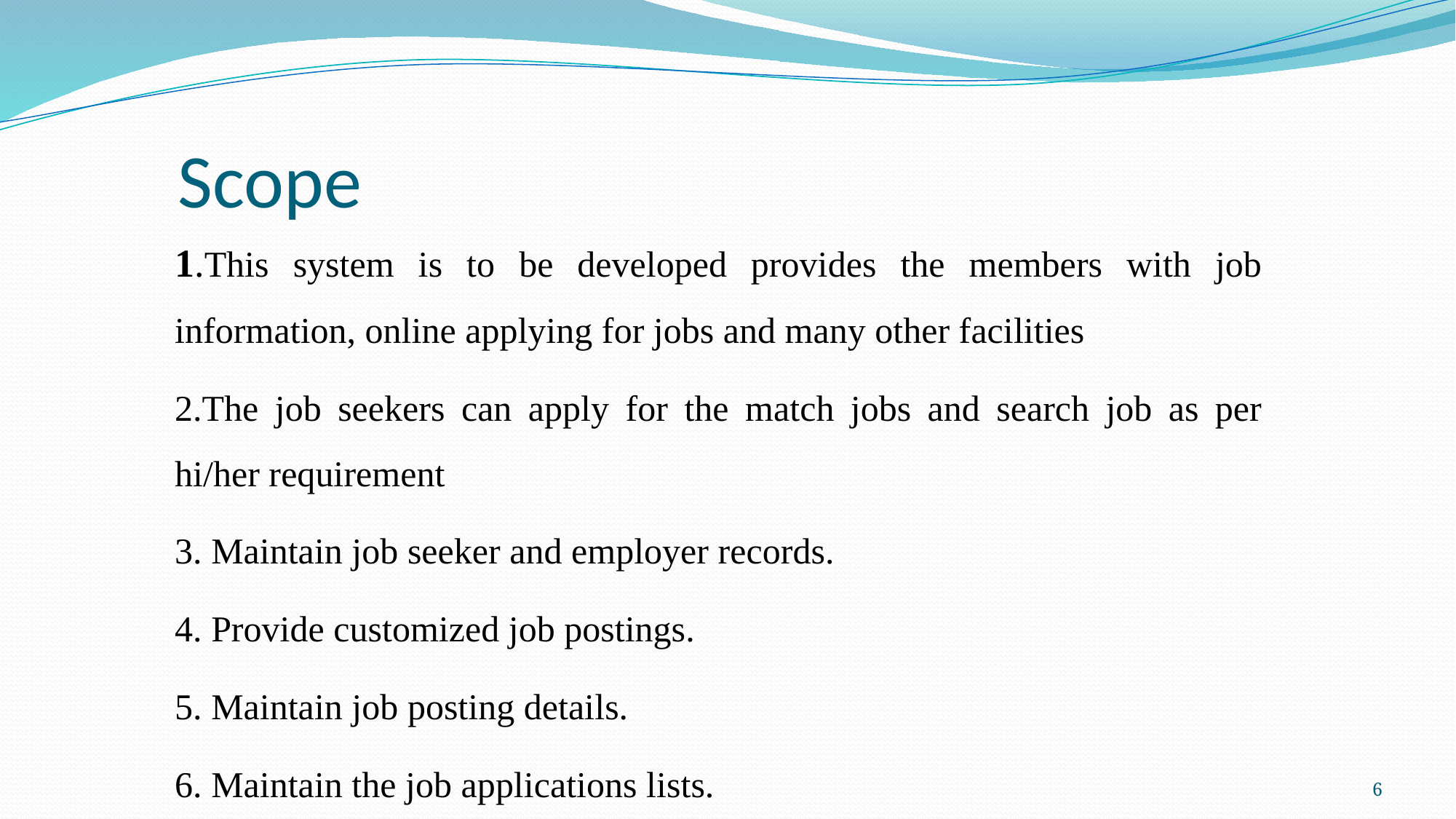

# Scope
1.This system is to be developed provides the members with job information, online applying for jobs and many other facilities
2.The job seekers can apply for the match jobs and search job as per hi/her requirement
3. Maintain job seeker and employer records.
4. Provide customized job postings.
5. Maintain job posting details.
6. Maintain the job applications lists.
6